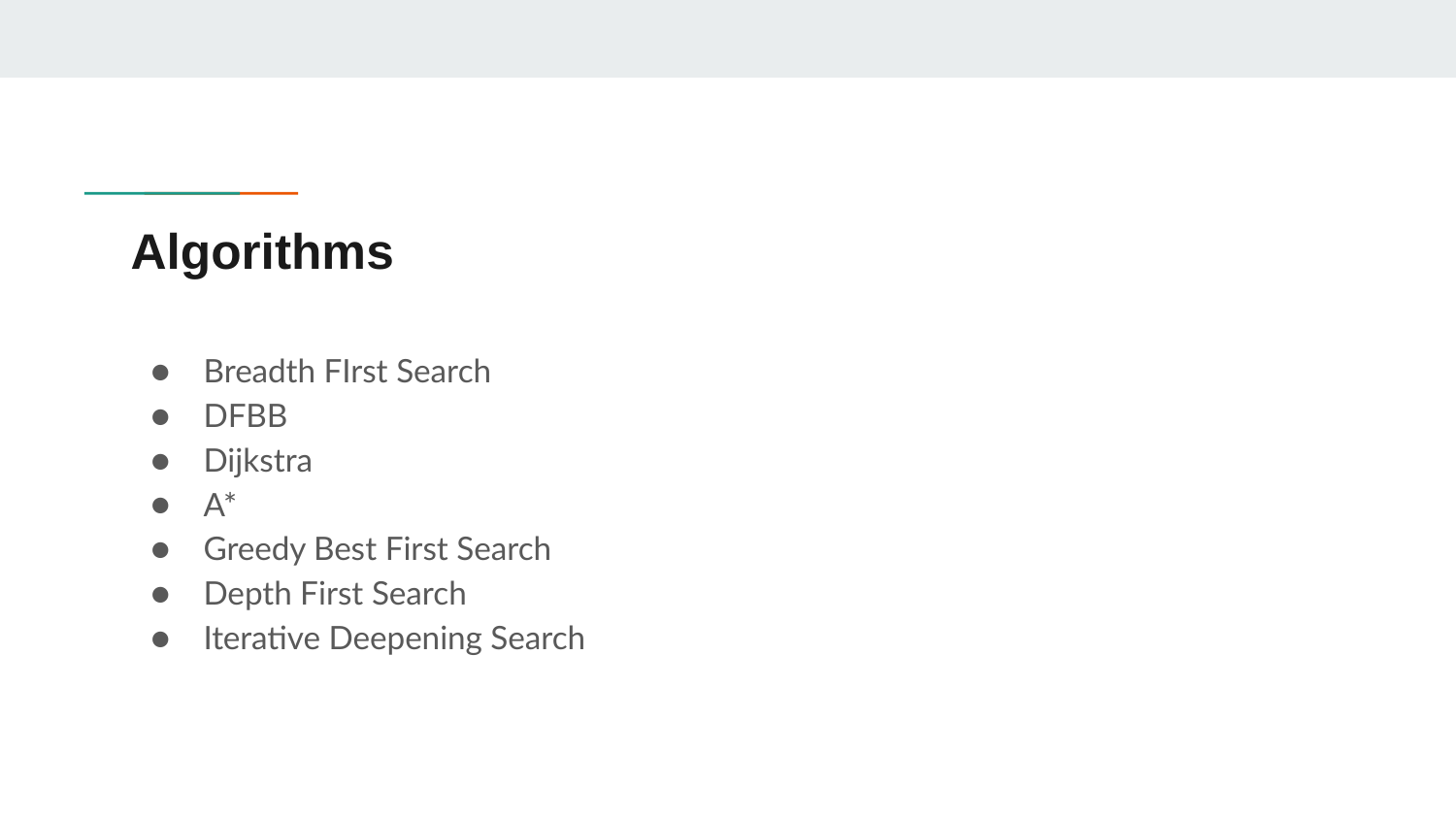

# Algorithms
Breadth FIrst Search
DFBB
Dijkstra
A*
Greedy Best First Search
Depth First Search
Iterative Deepening Search